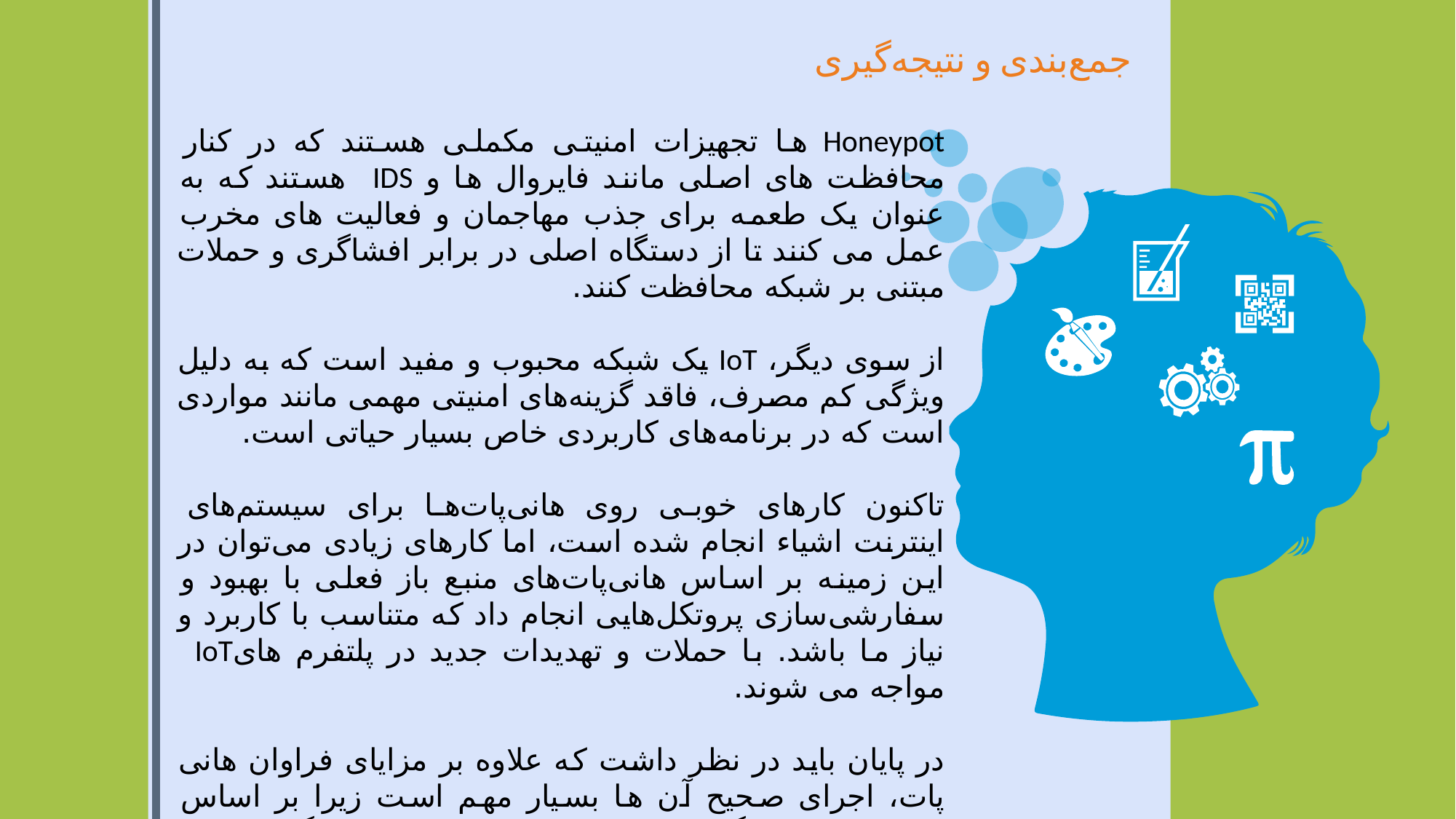

جمع‌بندی و نتیجه‌گیری
Honeypot ها تجهیزات امنیتی مکملی هستند که در کنار محافظت های اصلی مانند فایروال ها و IDS  هستند که به عنوان یک طعمه برای جذب مهاجمان و فعالیت های مخرب عمل می کنند تا از دستگاه اصلی در برابر افشاگری و حملات مبتنی بر شبکه محافظت کنند.

از سوی دیگر، IoT یک شبکه محبوب و مفید است که به دلیل ویژگی کم مصرف، فاقد گزینه‌های امنیتی مهمی مانند مواردی است که در برنامه‌های کاربردی خاص بسیار حیاتی است.

تاکنون کارهای خوبی روی هانی‌پات‌ها برای سیستم‌های اینترنت اشیاء انجام شده است، اما کارهای زیادی می‌توان در این زمینه بر اساس هانی‌پات‌های منبع باز فعلی با بهبود و سفارشی‌سازی پروتکل‌هایی انجام داد که متناسب با کاربرد و نیاز ما باشد. با حملات و تهدیدات جدید در پلتفرم هایIoT  مواجه می شوند.

در پایان باید در نظر داشت که علاوه بر مزایای فراوان هانی پات، اجرای صحیح آن ها بسیار مهم است زیرا بر اساس ماهیت این دستگاه ها می تواند تهدیدی برای دستگاه باشد و مهاجم را به بخش مهمی از سیستم اصلی هدایت کند.